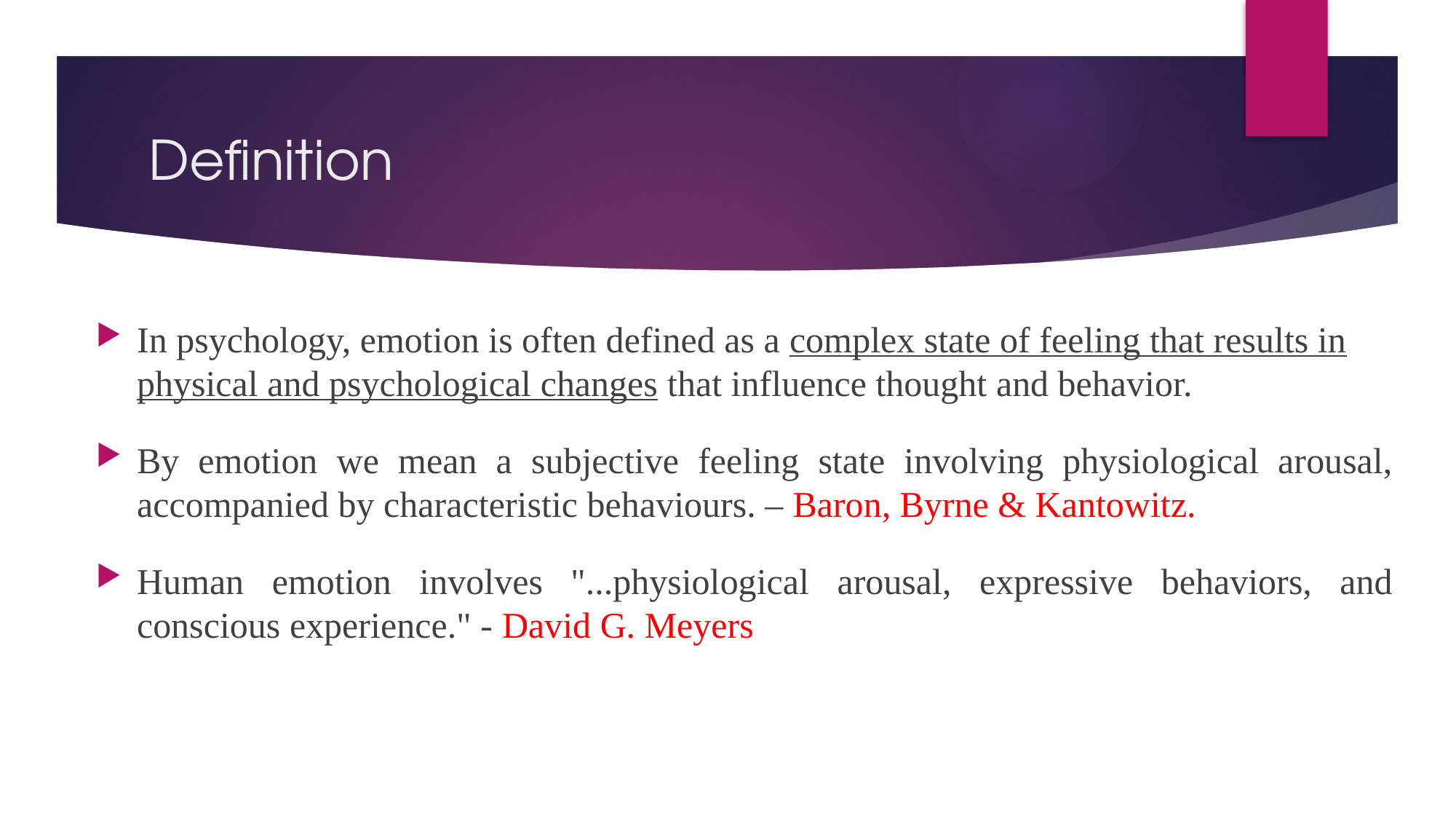

# Definition
In psychology, emotion is often defined as a complex state of feeling that results in physical and psychological changes that influence thought and behavior.
By emotion we mean a subjective feeling state involving physiological arousal, accompanied by characteristic behaviours. – Baron, Byrne & Kantowitz.
Human emotion involves "...physiological arousal, expressive behaviors, and conscious experience." - David G. Meyers